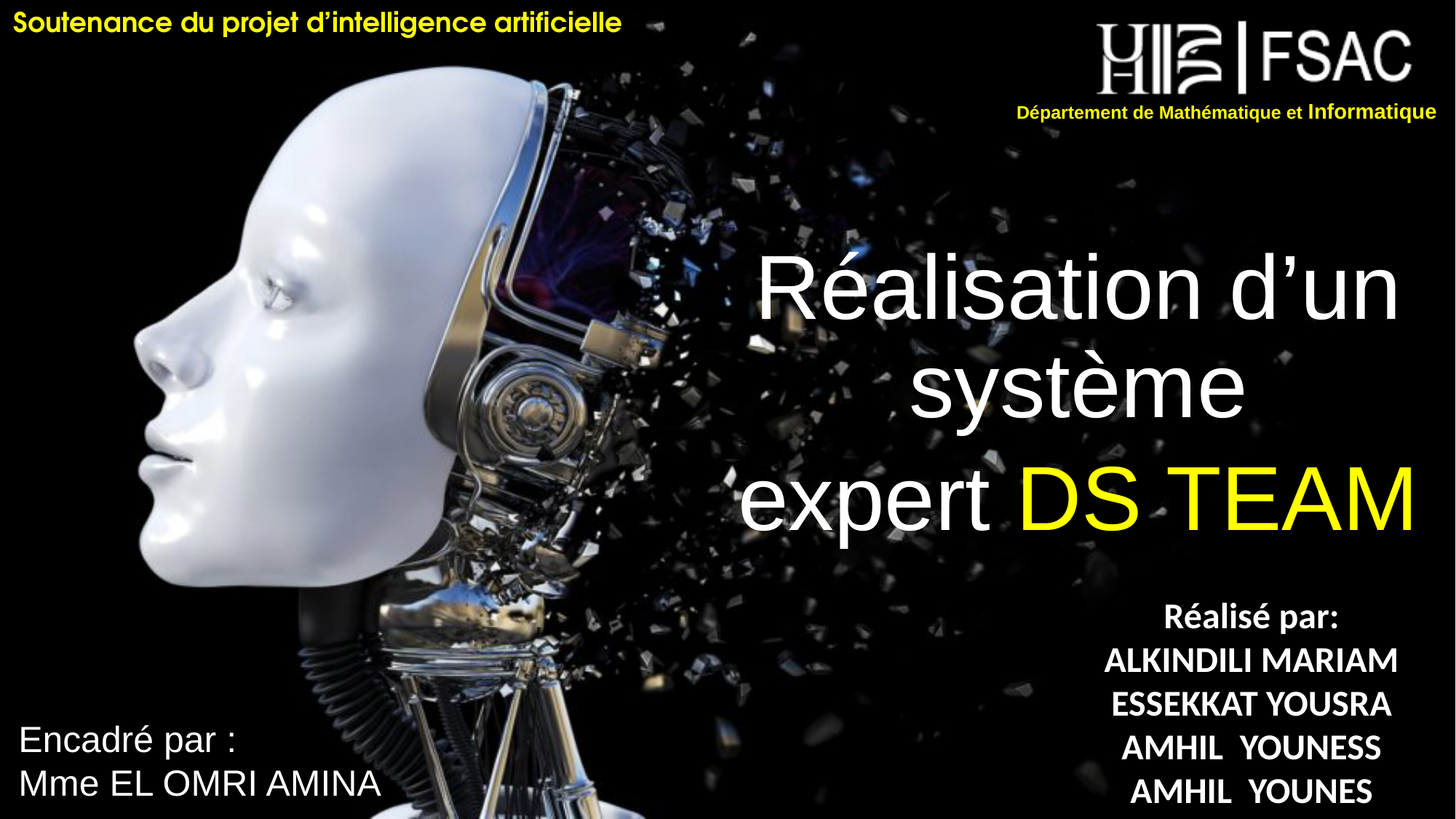

Soutenance du projet d’intelligence artificielle
Département de Mathématique et Informatique

Réalisation d’un système
expert DS TEAM
Réalisé par:
ALKINDILI MARIAM
ESSEKKAT YOUSRA
AMHIL  YOUNESS
AMHIL  YOUNES
Encadré par :
Mme EL OMRI AMINA